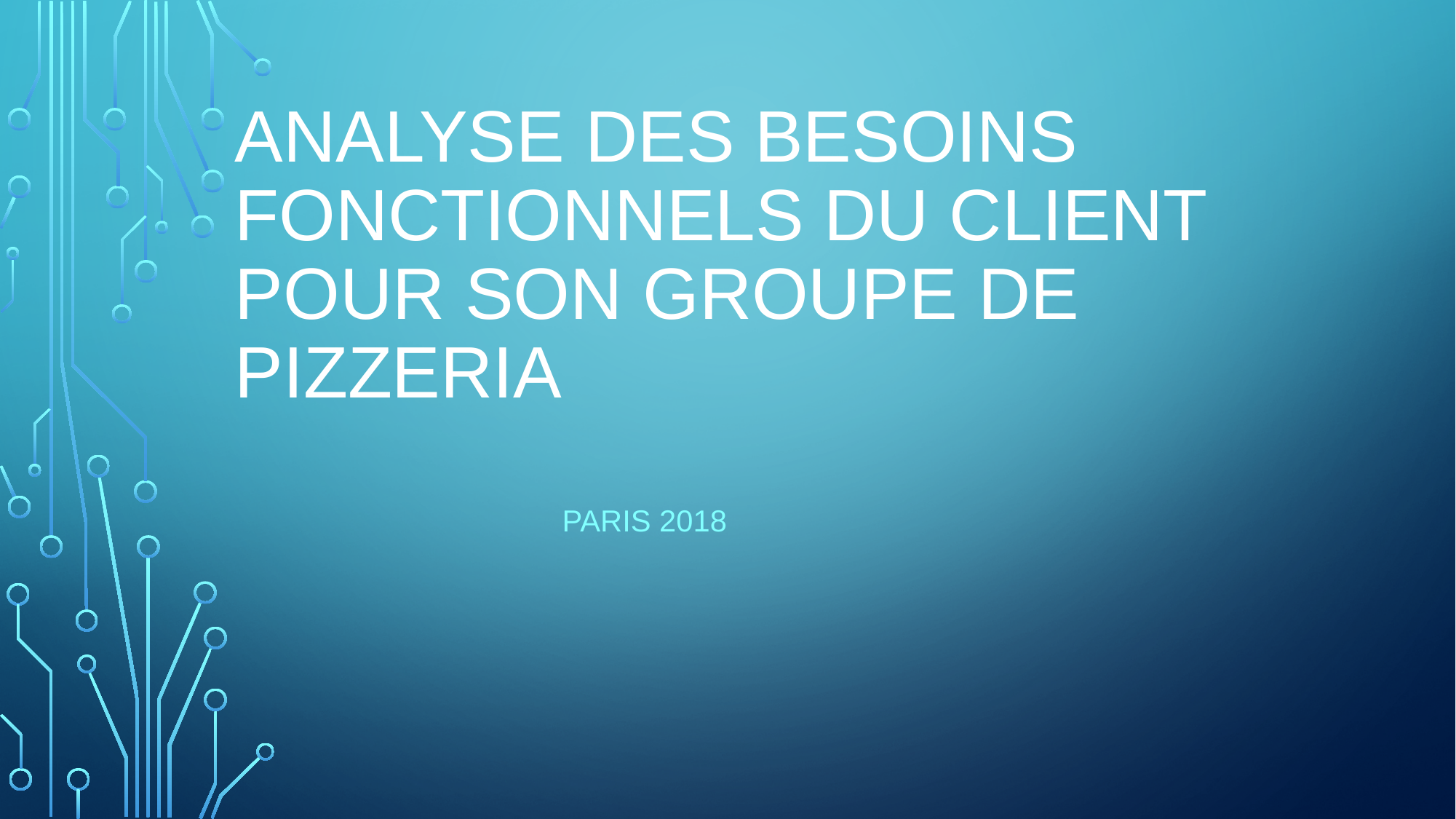

# Analyse des besoins fonctionnels du client pour son groupe de pizzeria

			Paris 2018